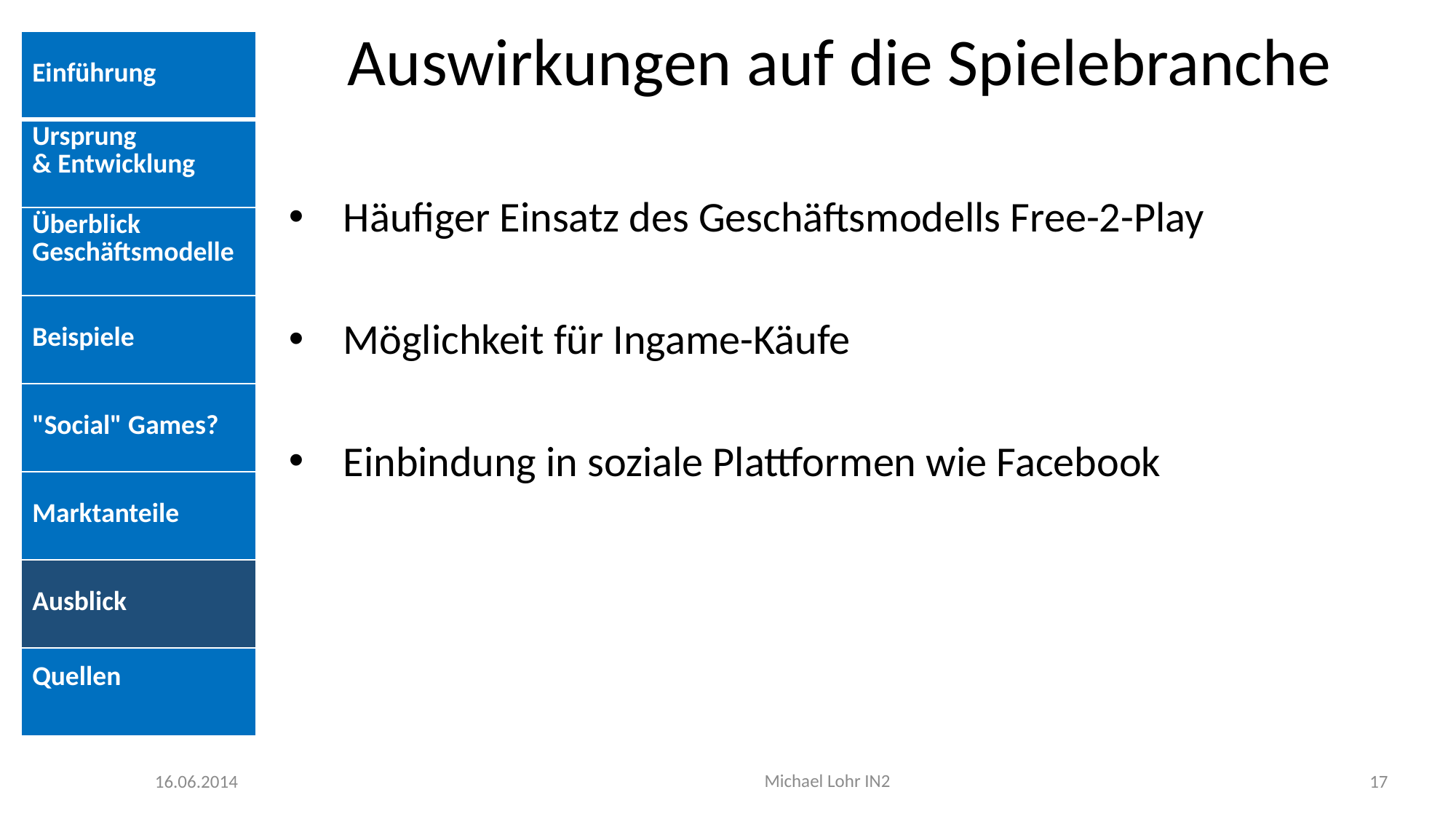

# Auswirkungen auf die Spielebranche
| Einführung |
| --- |
| Ursprung & Entwicklung |
| Überblick Geschäftsmodelle |
| Beispiele |
| "Social" Games? |
| Marktanteile |
| Ausblick |
| Quellen |

Häufiger Einsatz des Geschäftsmodells Free-2-Play

Möglichkeit für Ingame-Käufe

Einbindung in soziale Plattformen wie Facebook

Michael Lohr IN2
16.06.2014
17